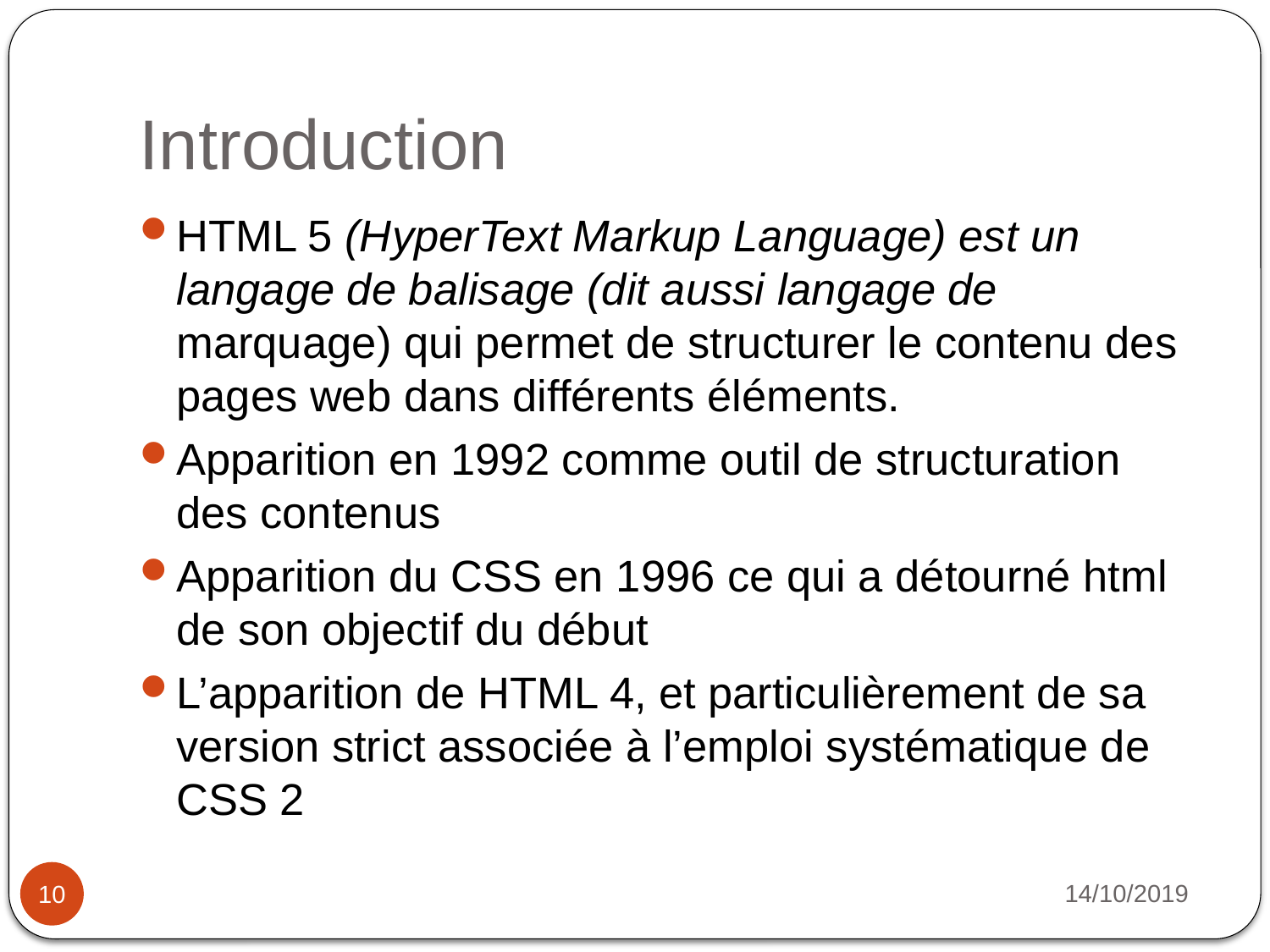

# Introduction
HTML 5 (HyperText Markup Language) est un langage de balisage (dit aussi langage de marquage) qui permet de structurer le contenu des pages web dans différents éléments.
Apparition en 1992 comme outil de structuration des contenus
Apparition du CSS en 1996 ce qui a détourné html de son objectif du début
L’apparition de HTML 4, et particulièrement de sa version strict associée à l’emploi systématique de CSS 2

14/10/2019
10